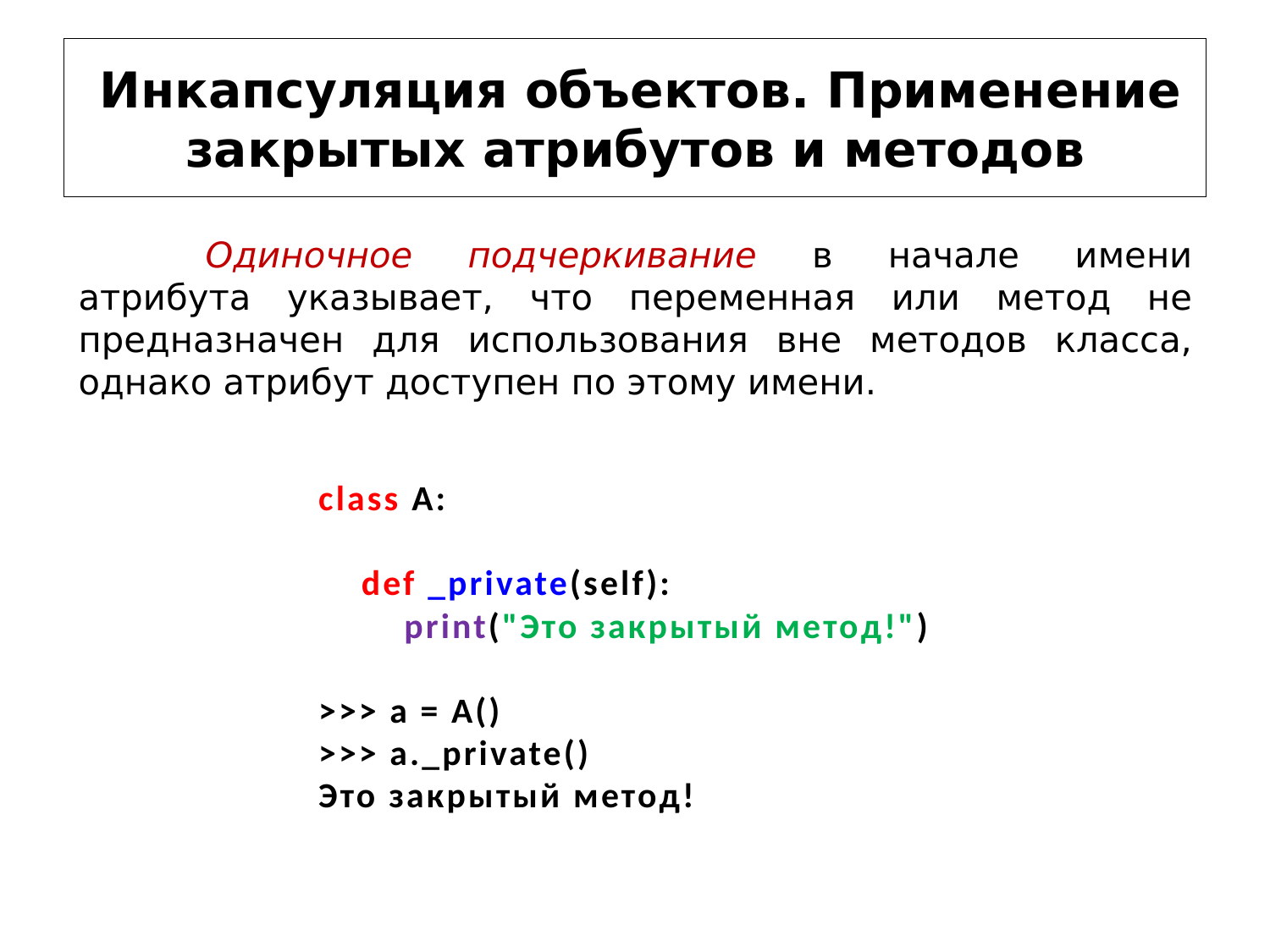

# Инкапсуляция объектов. Применение закрытых атрибутов и методов
	Одиночное подчеркивание в начале имени атрибута указывает, что переменная или метод не предназначен для использования вне методов класса, однако атрибут доступен по этому имени.
class A:
    def _private(self):
        print("Это закрытый метод!")

>>> a = A()
>>> a._private()
Это закрытый метод!